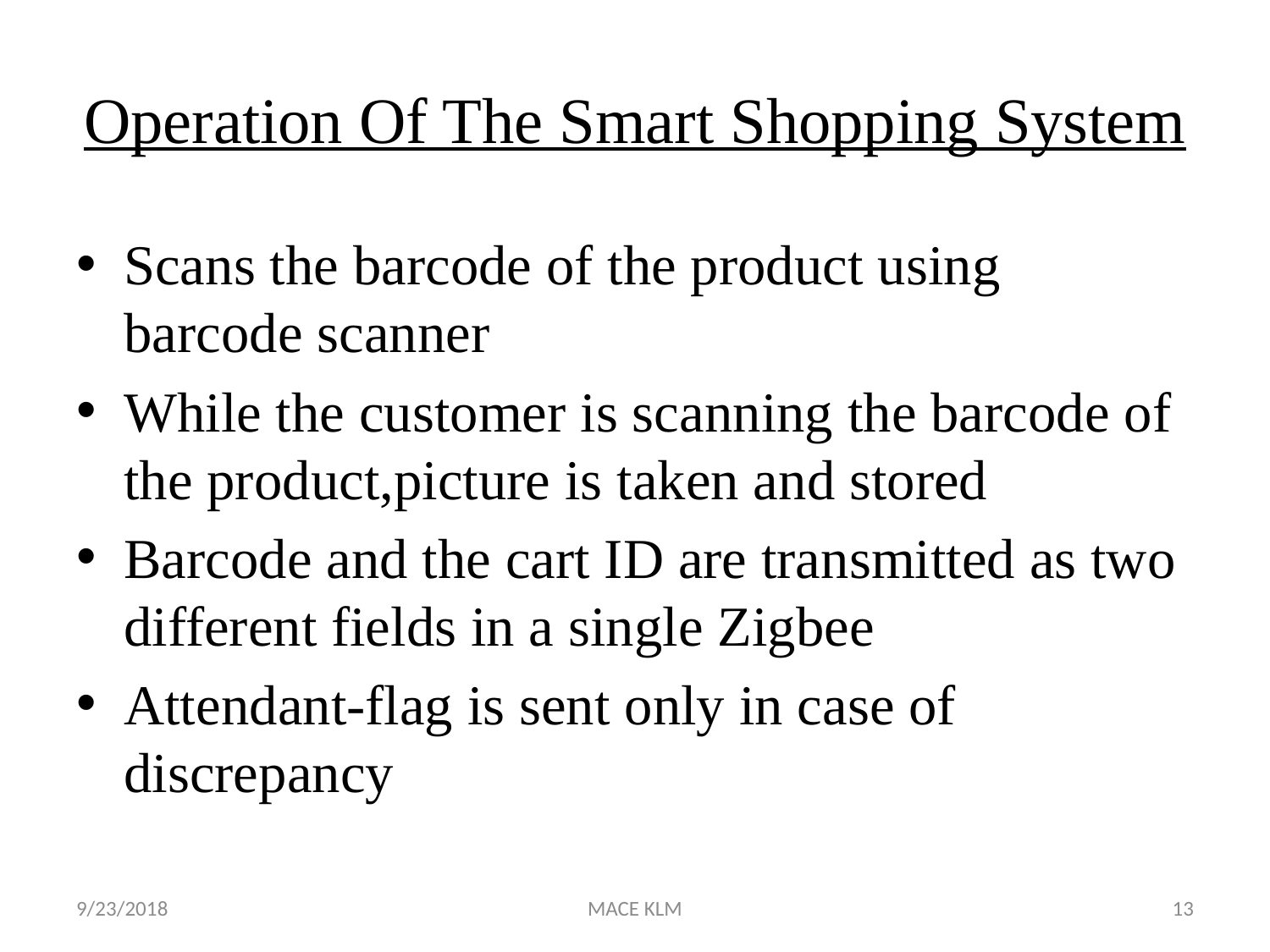

# Operation Of The Smart Shopping System
Scans the barcode of the product using barcode scanner
While the customer is scanning the barcode of the product,picture is taken and stored
Barcode and the cart ID are transmitted as two different fields in a single Zigbee
Attendant-flag is sent only in case of discrepancy

9/23/2018
MACE KLM
13